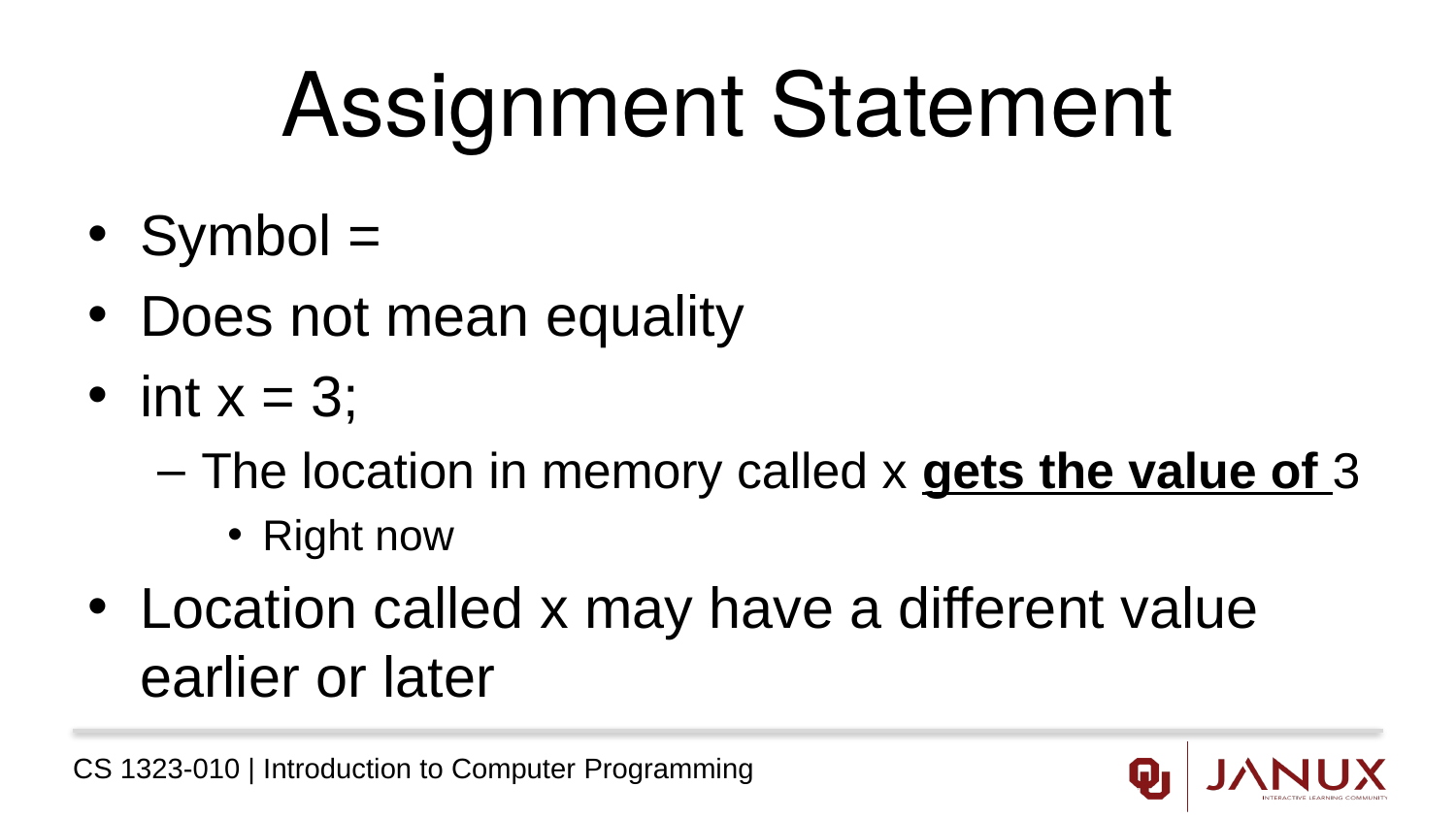

# Assignment Statement
Symbol =
Does not mean equality
int x = 3;
The location in memory called x gets the value of 3
Right now
Location called x may have a different value earlier or later